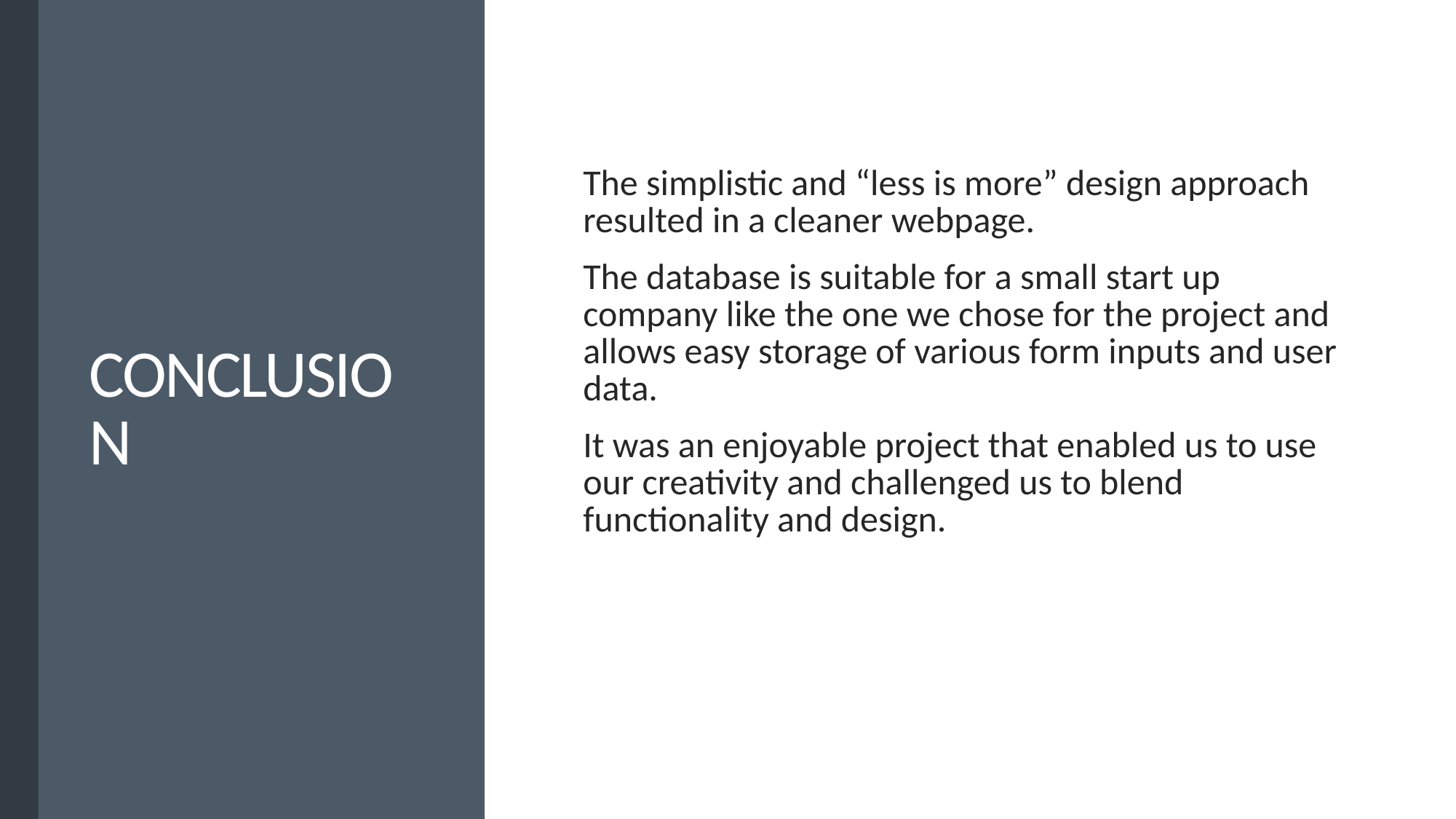

# CONCLUSION
The simplistic and “less is more” design approach resulted in a cleaner webpage.
The database is suitable for a small start up company like the one we chose for the project and allows easy storage of various form inputs and user data.
It was an enjoyable project that enabled us to use our creativity and challenged us to blend functionality and design.